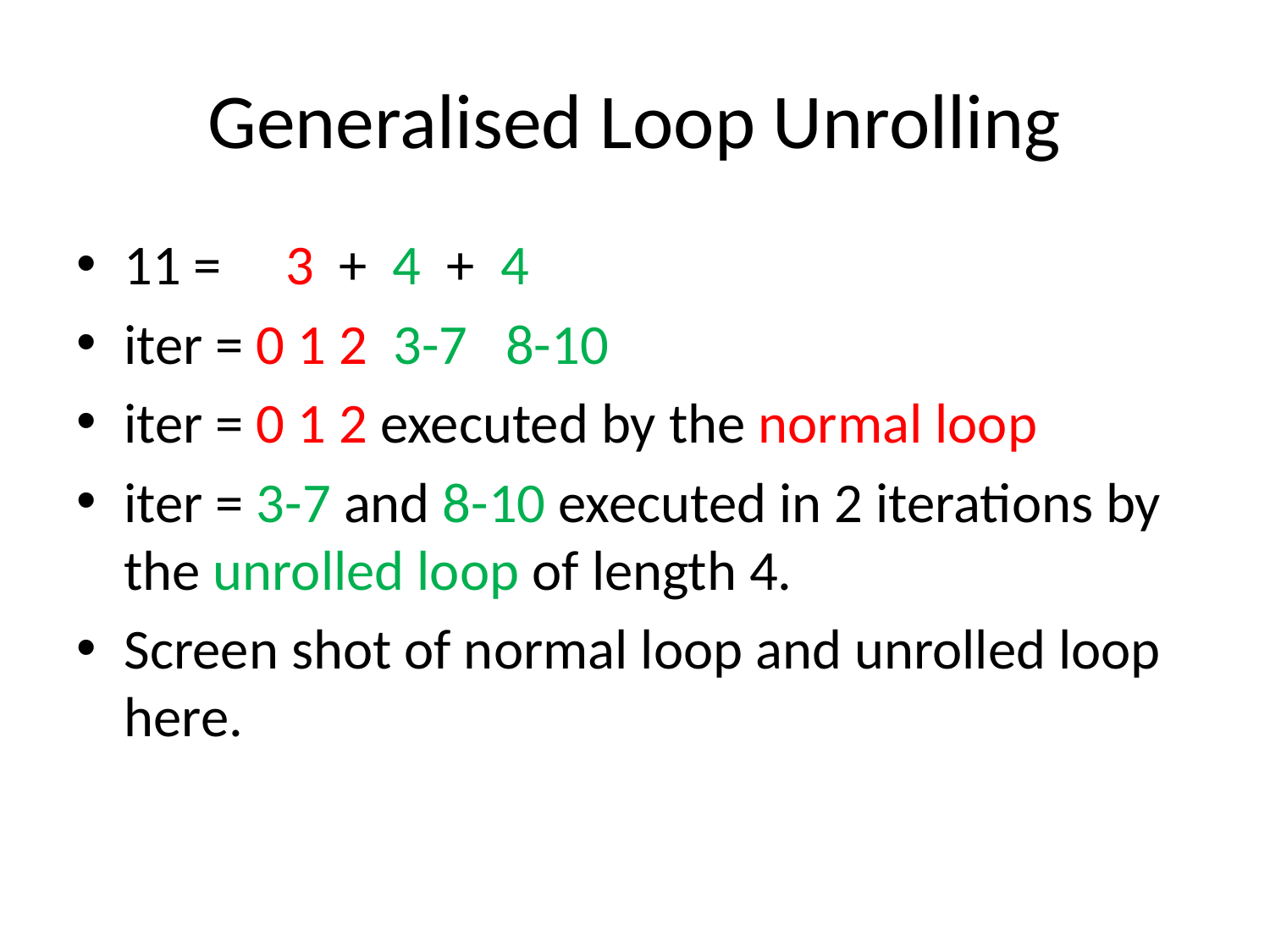

# Generalised Loop Unrolling
11 =     3  +  4  +  4
iter = 0 1 2  3-7   8-10
iter = 0 1 2 executed by the normal loop
iter = 3-7 and 8-10 executed in 2 iterations by the unrolled loop of length 4.
Screen shot of normal loop and unrolled loop here.